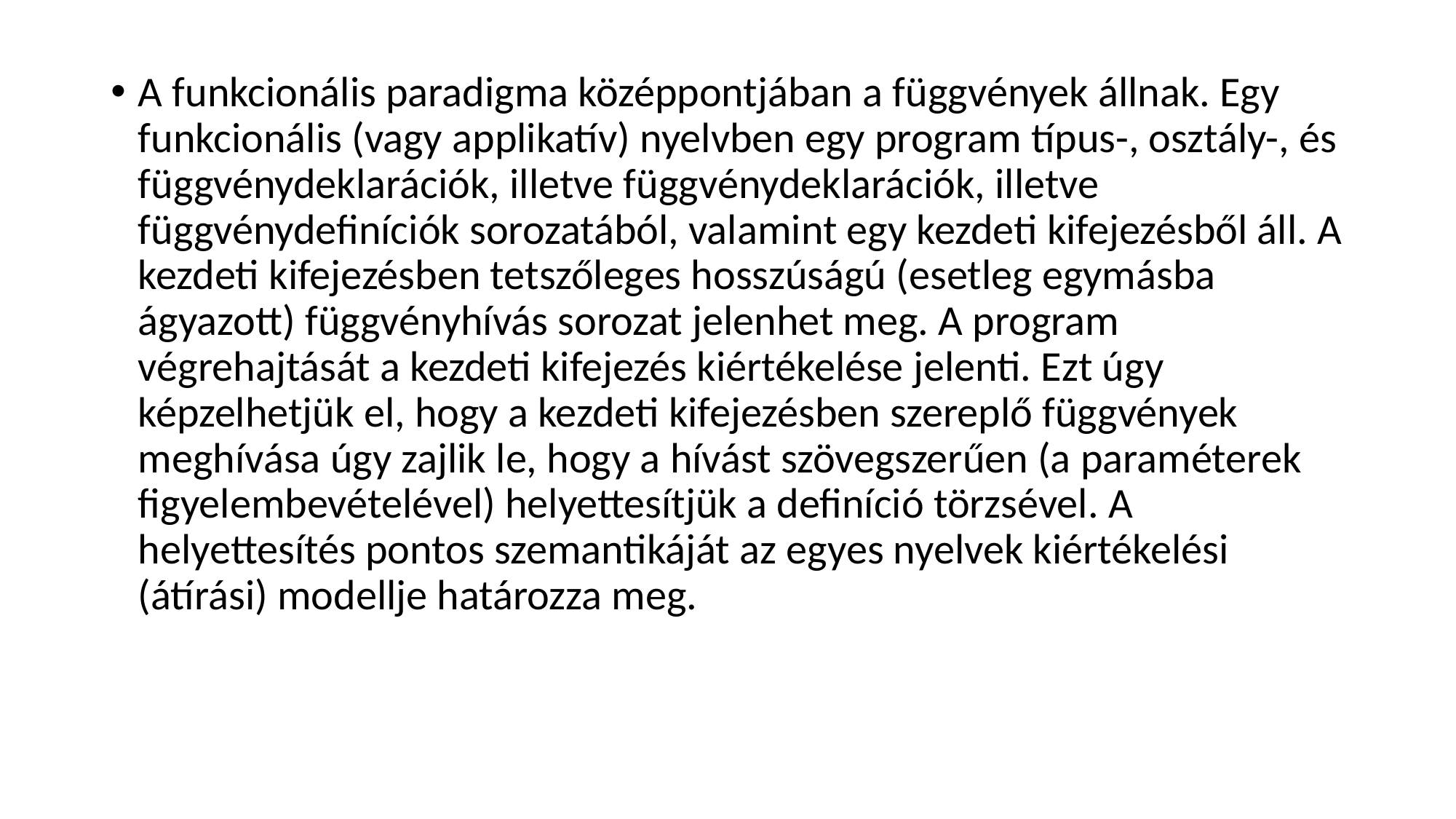

A funkcionális paradigma középpontjában a függvények állnak. Egy funkcionális (vagy applikatív) nyelvben egy program típus-, osztály-, és függvénydeklarációk, illetve függvénydeklarációk, illetve függvénydefiníciók sorozatából, valamint egy kezdeti kifejezésből áll. A kezdeti kifejezésben tetszőleges hosszúságú (esetleg egymásba ágyazott) függvényhívás sorozat jelenhet meg. A program végrehajtását a kezdeti kifejezés kiértékelése jelenti. Ezt úgy képzelhetjük el, hogy a kezdeti kifejezésben szereplő függvények meghívása úgy zajlik le, hogy a hívást szövegszerűen (a paraméterek figyelembevételével) helyettesítjük a definíció törzsével. A helyettesítés pontos szemantikáját az egyes nyelvek kiértékelési (átírási) modellje határozza meg.